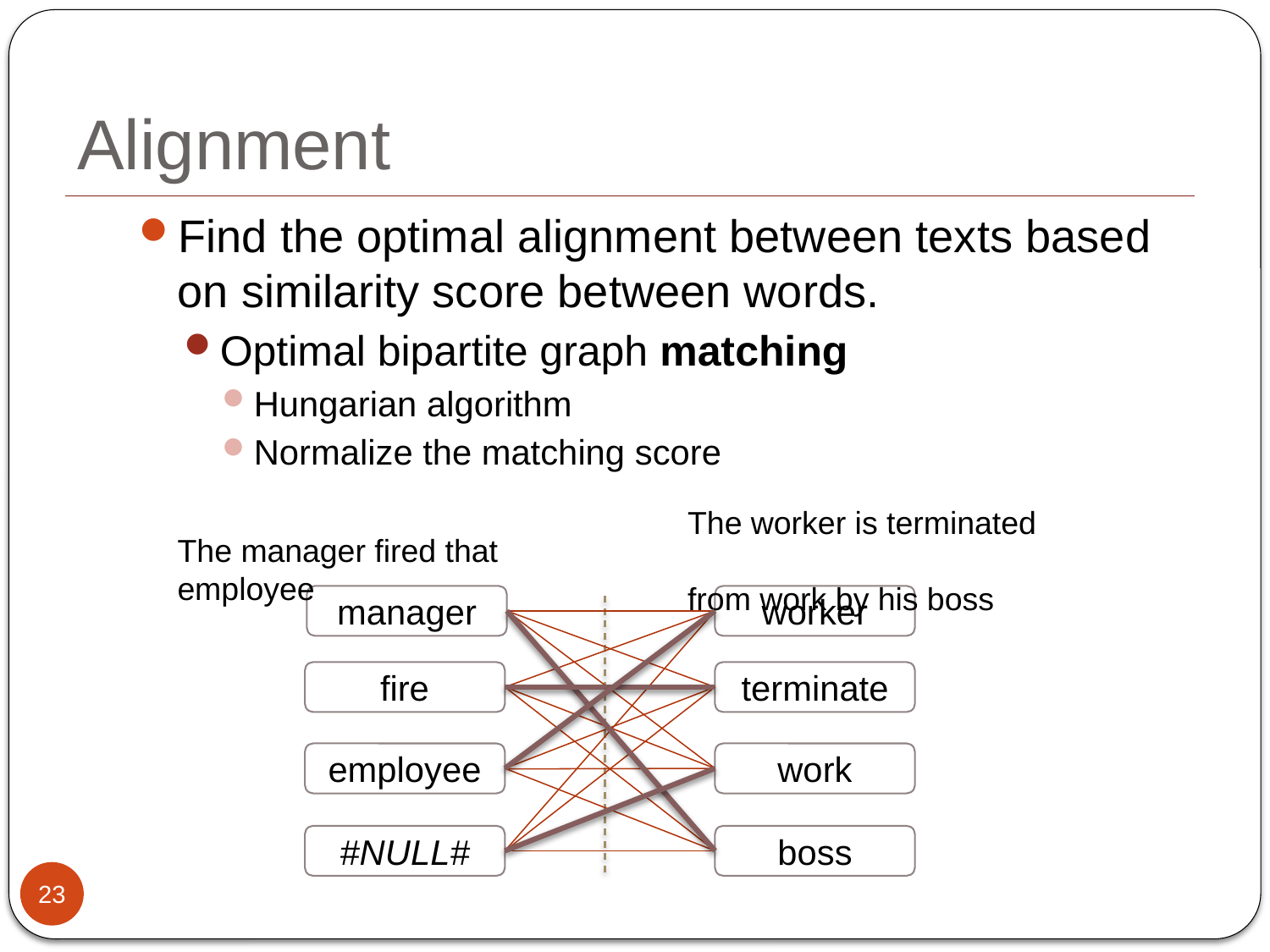

# Alignment
Find the optimal alignment between texts based on similarity score between words.
Optimal bipartite graph matching
Hungarian algorithm
Normalize the matching score
The worker is terminated
from work by his boss
The manager fired that employee
manager
worker
fire
terminate
employee
work
#NULL#
boss
23